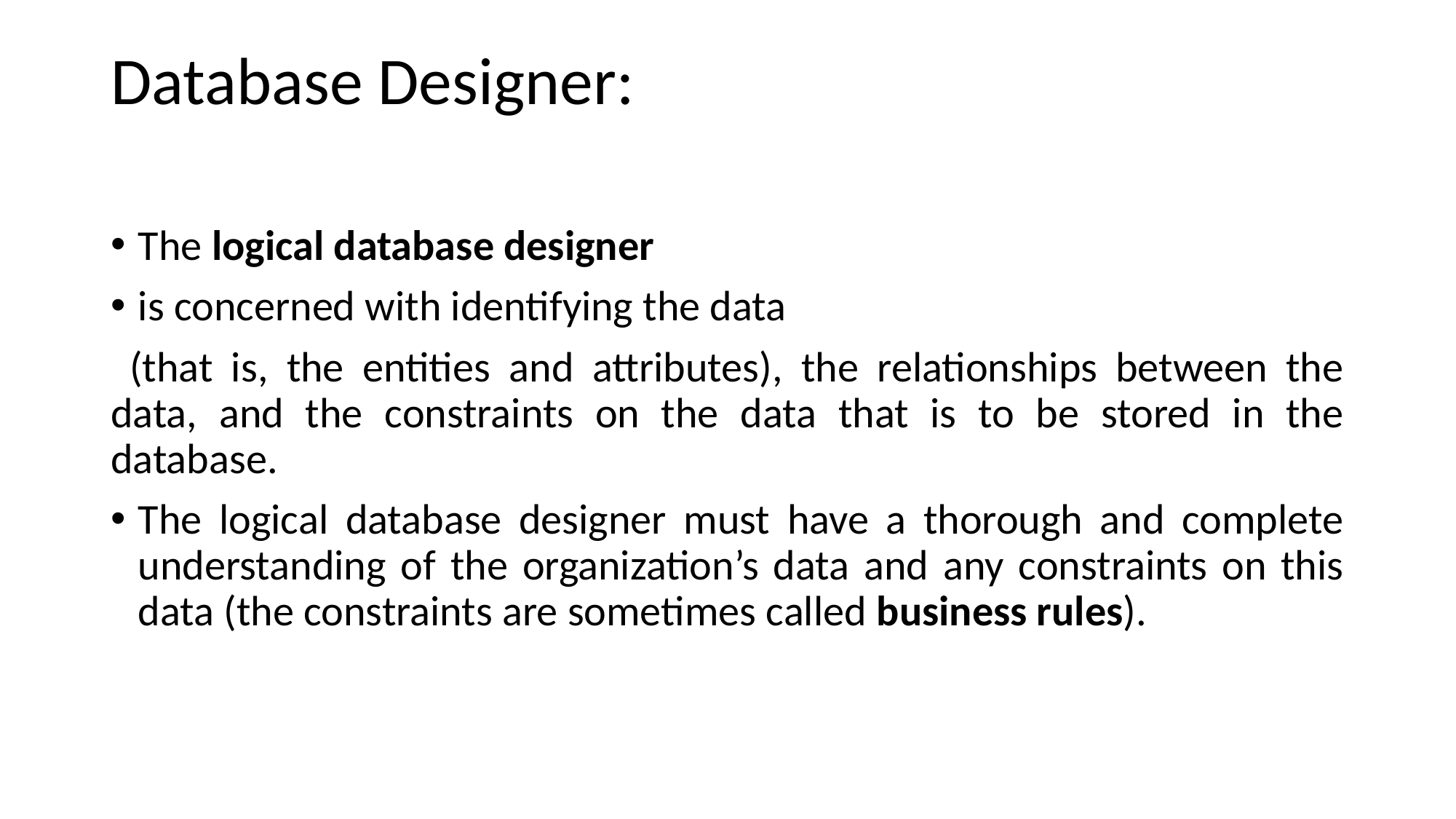

# Database Designer:
The logical database designer
is concerned with identifying the data
 (that is, the entities and attributes), the relationships between the data, and the constraints on the data that is to be stored in the database.
The logical database designer must have a thorough and complete understanding of the organization’s data and any constraints on this data (the constraints are sometimes called business rules).